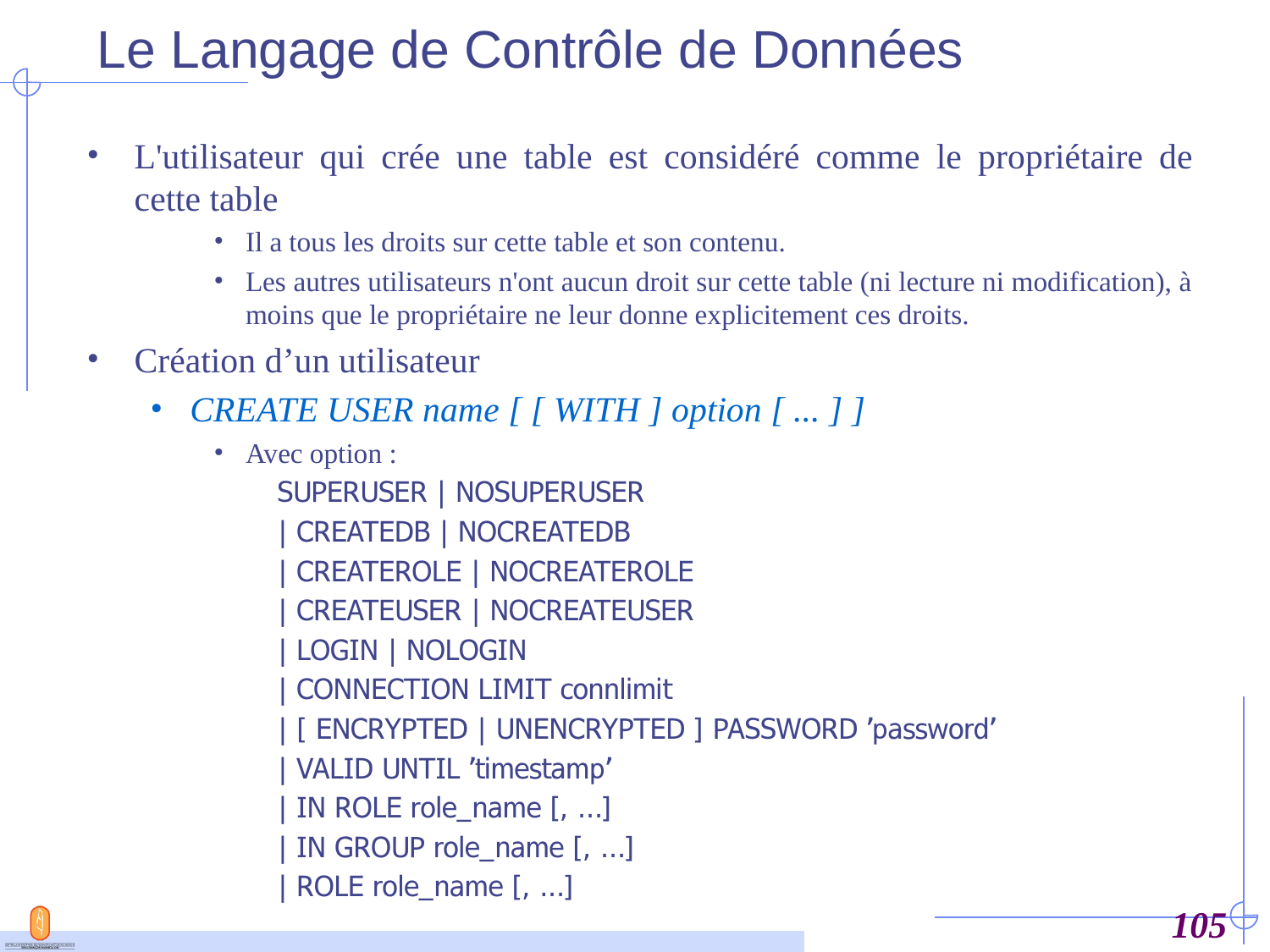

# Le Langage de Contrôle de Données
L'utilisateur qui crée une table est considéré comme le propriétaire de cette table
Il a tous les droits sur cette table et son contenu.
Les autres utilisateurs n'ont aucun droit sur cette table (ni lecture ni modification), à moins que le propriétaire ne leur donne explicitement ces droits.
Création d’un utilisateur
CREATE USER name [ [ WITH ] option [ ... ] ]
Avec option :
SUPERUSER | NOSUPERUSER
| CREATEDB | NOCREATEDB
| CREATEROLE | NOCREATEROLE
| CREATEUSER | NOCREATEUSER
| LOGIN | NOLOGIN
| CONNECTION LIMIT connlimit
| [ ENCRYPTED | UNENCRYPTED ] PASSWORD ’password’
| VALID UNTIL ’timestamp’
| IN ROLE role_name [, ...]
| IN GROUP role_name [, ...]
| ROLE role_name [, ...]
105